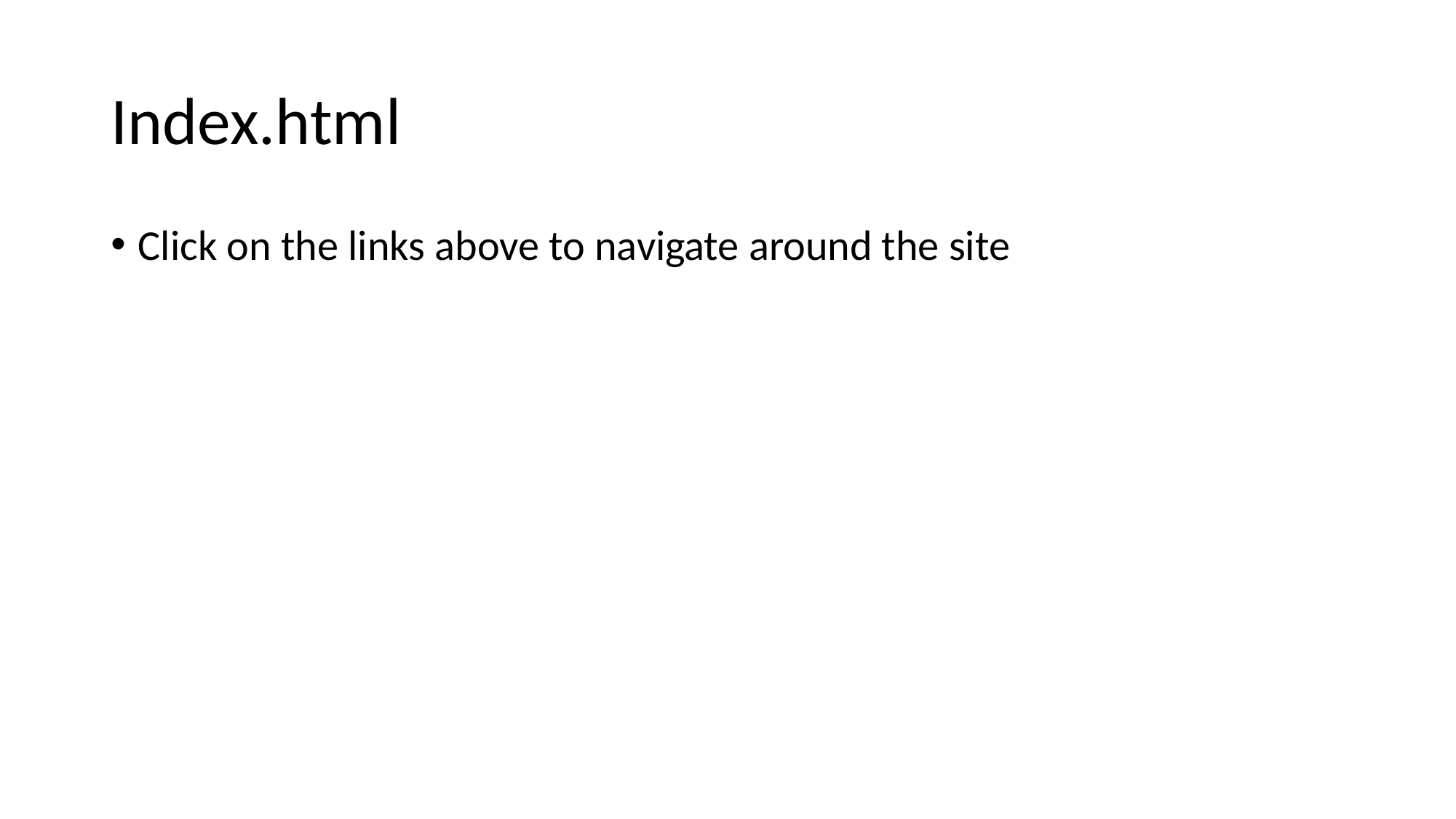

# Index.html
Click on the links above to navigate around the site